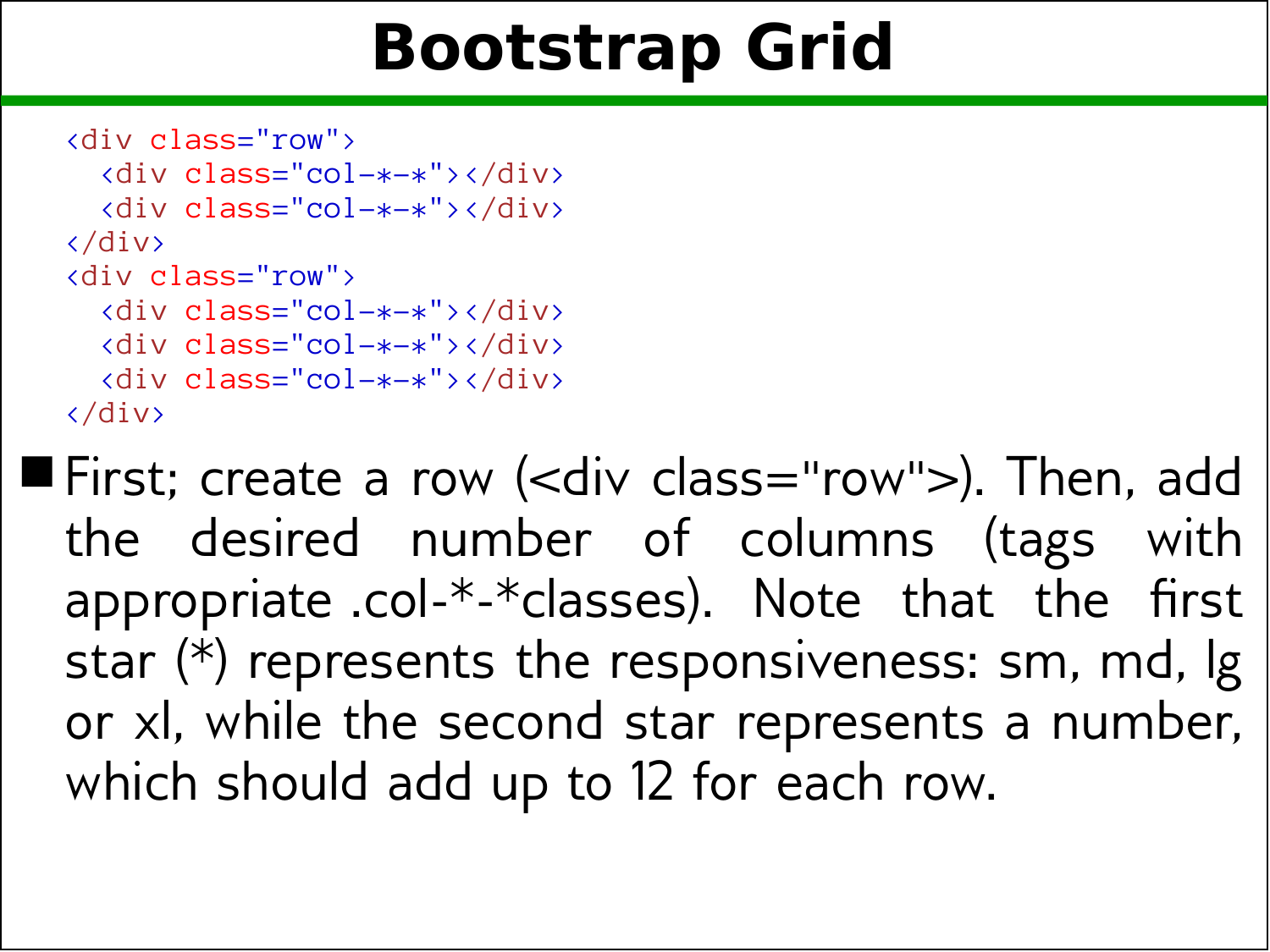

# Bootstrap Grid
	<div class="row">
  <div class="col-*-*"></div>
  <div class="col-*-*"></div>
</div>
<div class="row">
  <div class="col-*-*"></div>
  <div class="col-*-*"></div>
  <div class="col-*-*"></div>
</div>
First; create a row (<div class="row">). Then, add the desired number of columns (tags with appropriate .col-*-*classes). Note that the first star (*) represents the responsiveness: sm, md, lg or xl, while the second star represents a number, which should add up to 12 for each row.